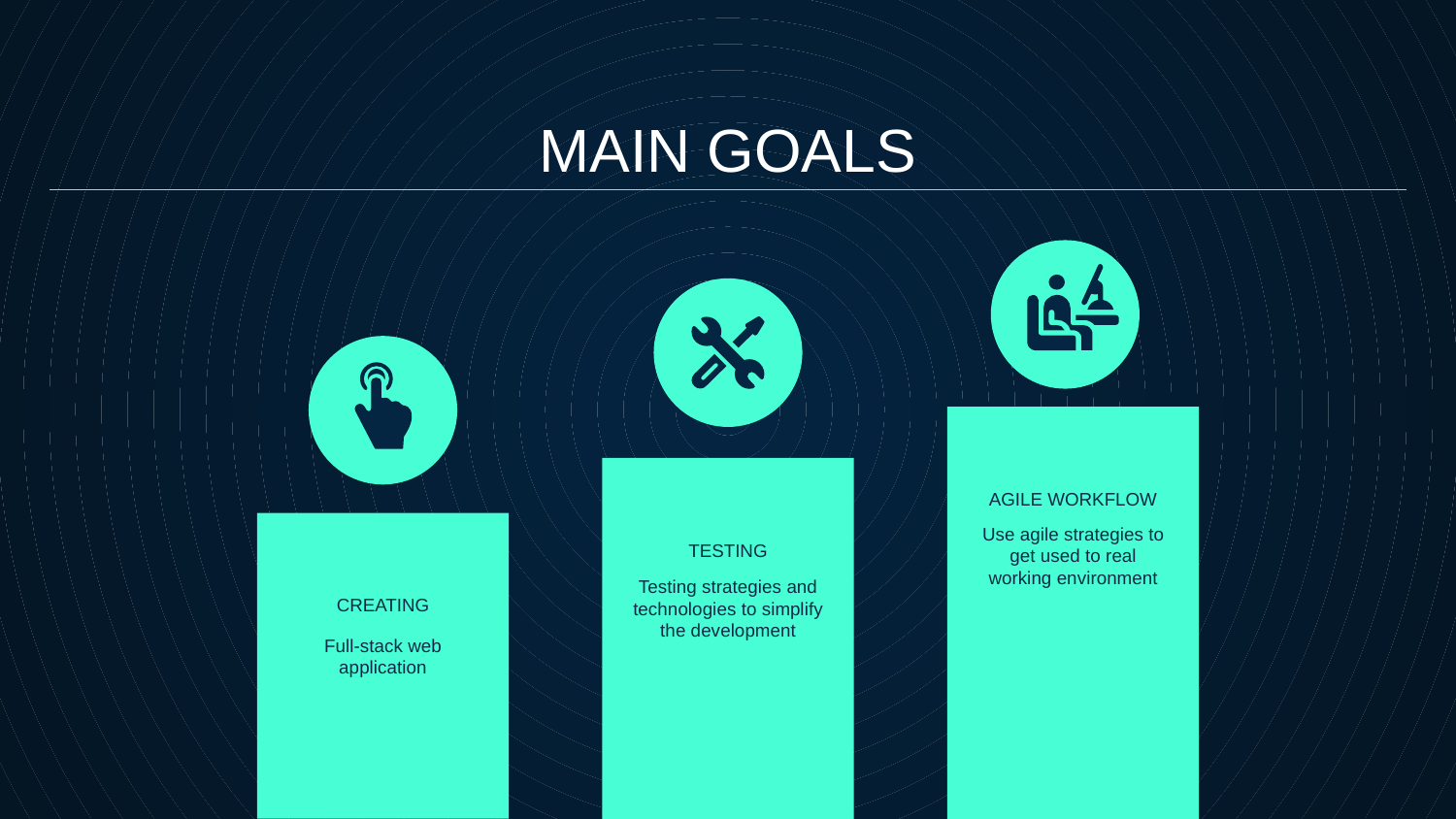

MAIN GOALS

AGILE WORKFLOW
Use agile strategies to get used to real working environment

# TESTING
Testing strategies and technologies to simplify the development
CREATING
Full-stack web application